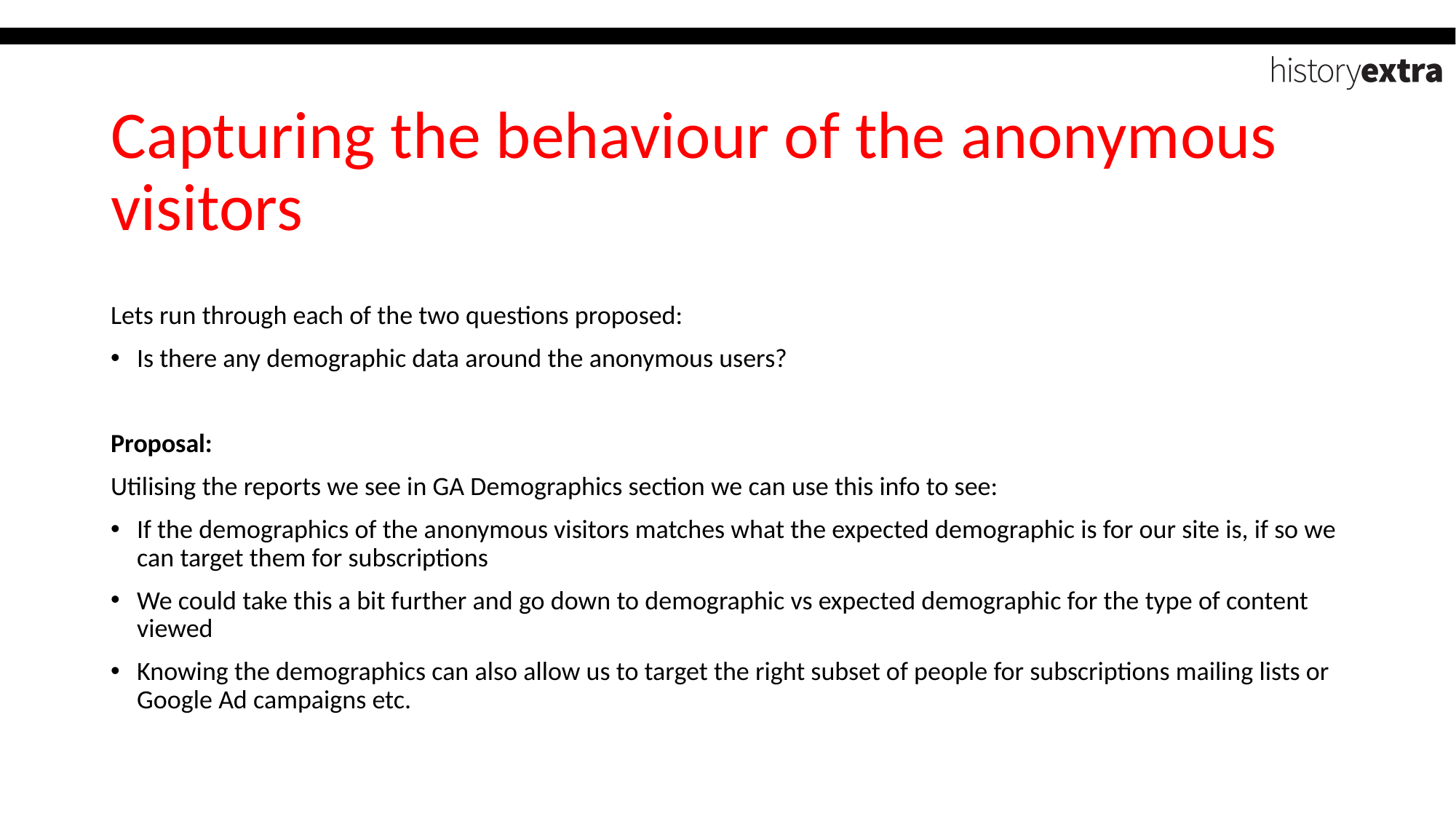

# Capturing the behaviour of the anonymous visitors

Lets run through each of the two questions proposed:
Is there any demographic data around the anonymous users?

Proposal:
Utilising the reports we see in GA Demographics section we can use this info to see:
If the demographics of the anonymous visitors matches what the expected demographic is for our site is, if so we can target them for subscriptions
We could take this a bit further and go down to demographic vs expected demographic for the type of content viewed
Knowing the demographics can also allow us to target the right subset of people for subscriptions mailing lists or Google Ad campaigns etc.